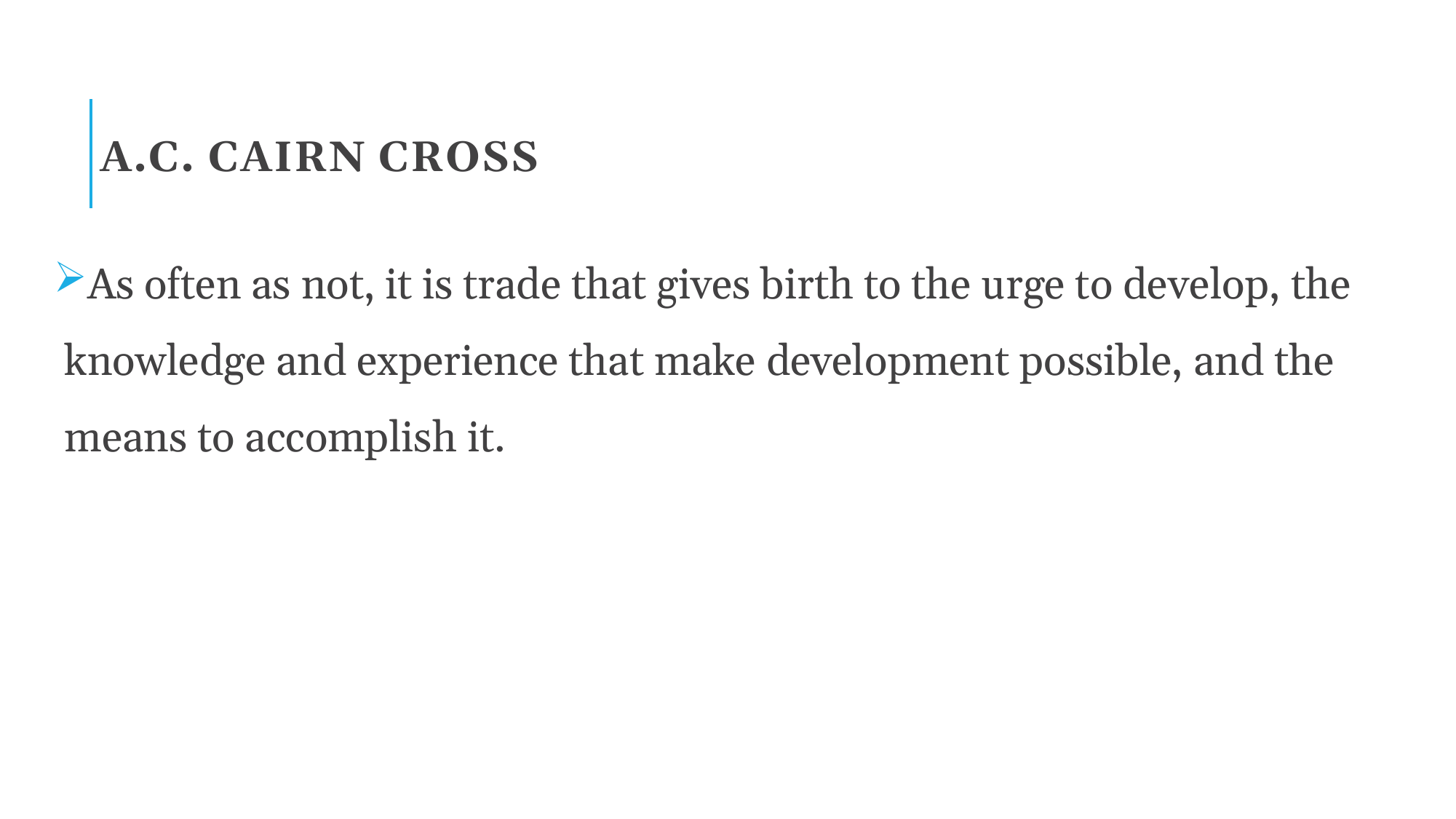

# A.C. Cairn cross
As often as not, it is trade that gives birth to the urge to de­velop, the knowledge and experience that make development possible, and the means to ac­complish it.